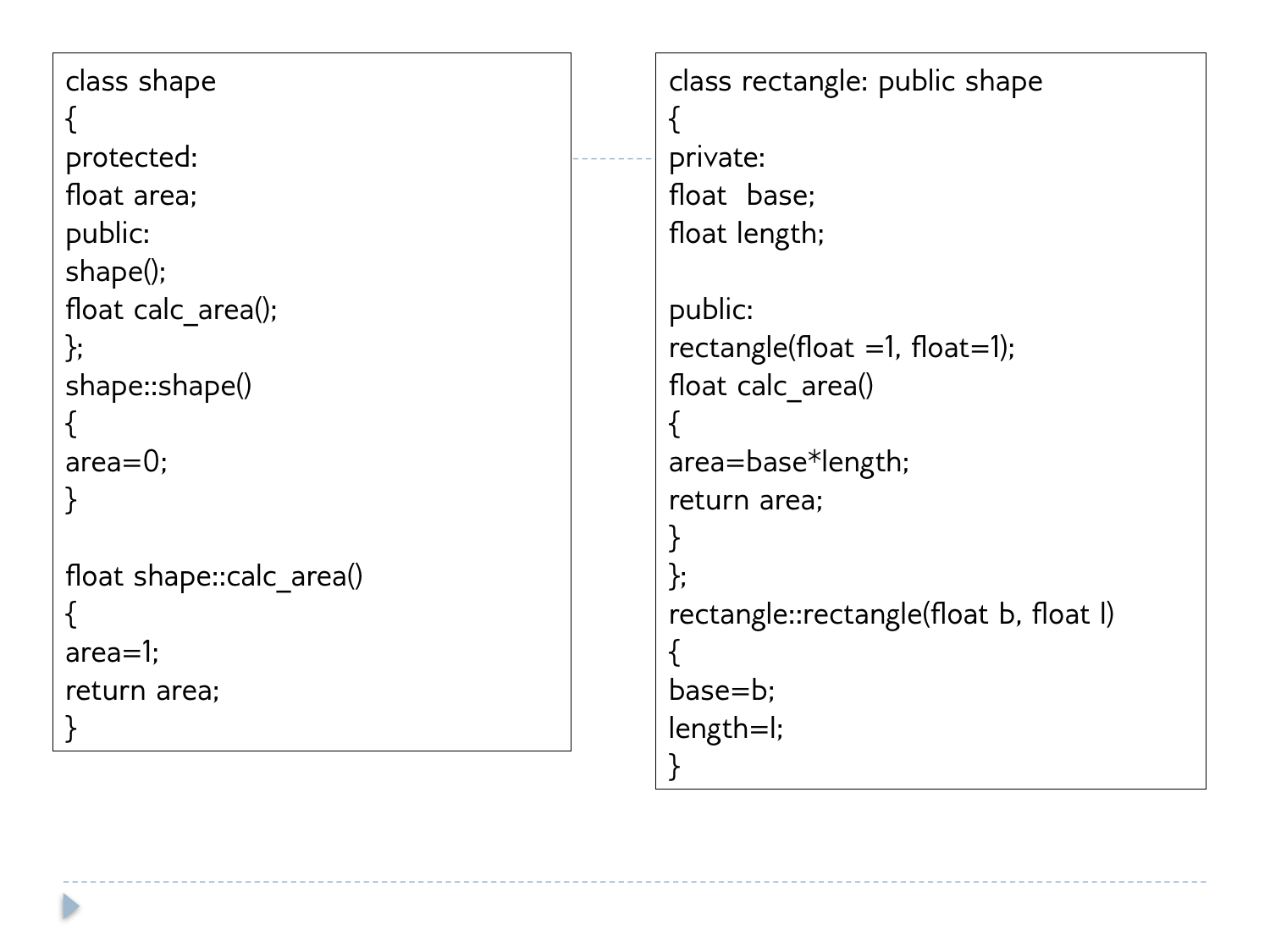

class shape
{
protected:
float area;
public:
shape();
float calc_area();
};
shape::shape()
{
area=0;
}

float shape::calc_area()
{
area=1;
return area;
}
class rectangle: public shape
{
private:
float  base;
float length;

public:
rectangle(float =1, float=1);
float calc_area()
{
area=base*length;
return area;
}
};
rectangle::rectangle(float b, float l)
{
base=b;
length=l;
}